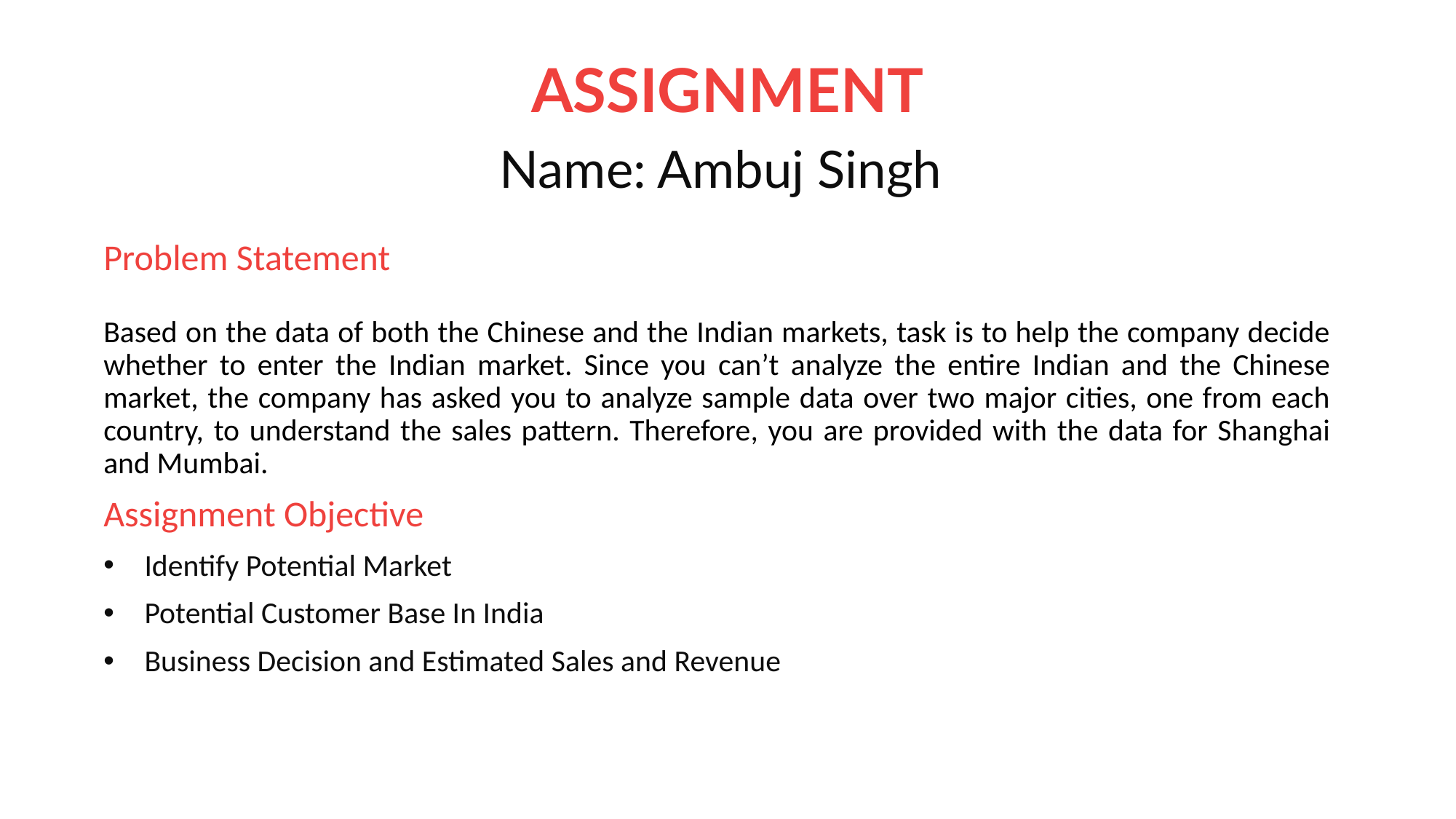

ASSIGNMENT
Name: Ambuj Singh
Problem Statement
Based on the data of both the Chinese and the Indian markets, task is to help the company decide whether to enter the Indian market. Since you can’t analyze the entire Indian and the Chinese market, the company has asked you to analyze sample data over two major cities, one from each country, to understand the sales pattern. Therefore, you are provided with the data for Shanghai and Mumbai.
Assignment Objective
Identify Potential Market
Potential Customer Base In India
Business Decision and Estimated Sales and Revenue